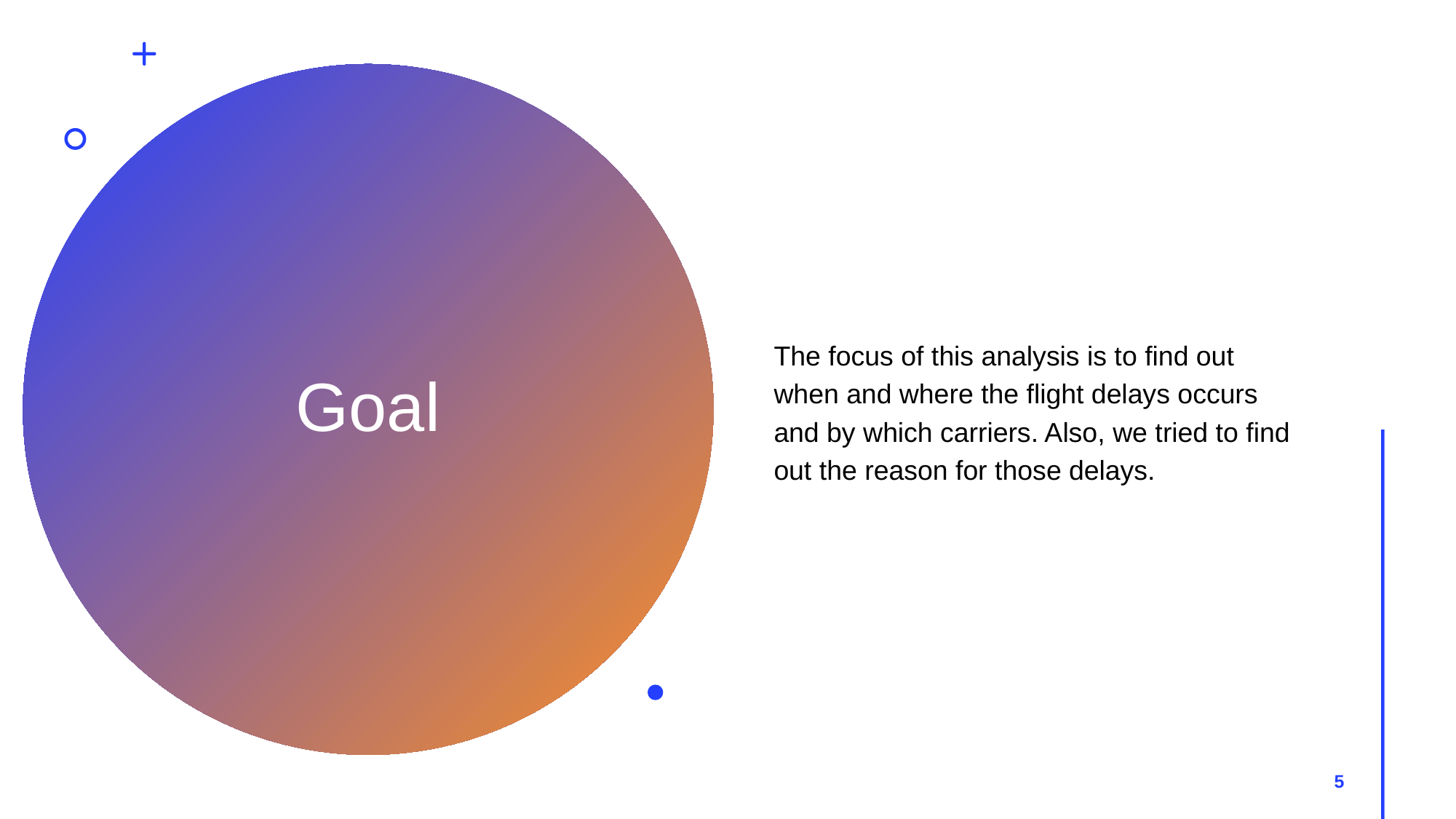

The focus of this analysis is to find out when and where the flight delays occurs and by which carriers. Also, we tried to find out the reason for those delays.
# Goal
5